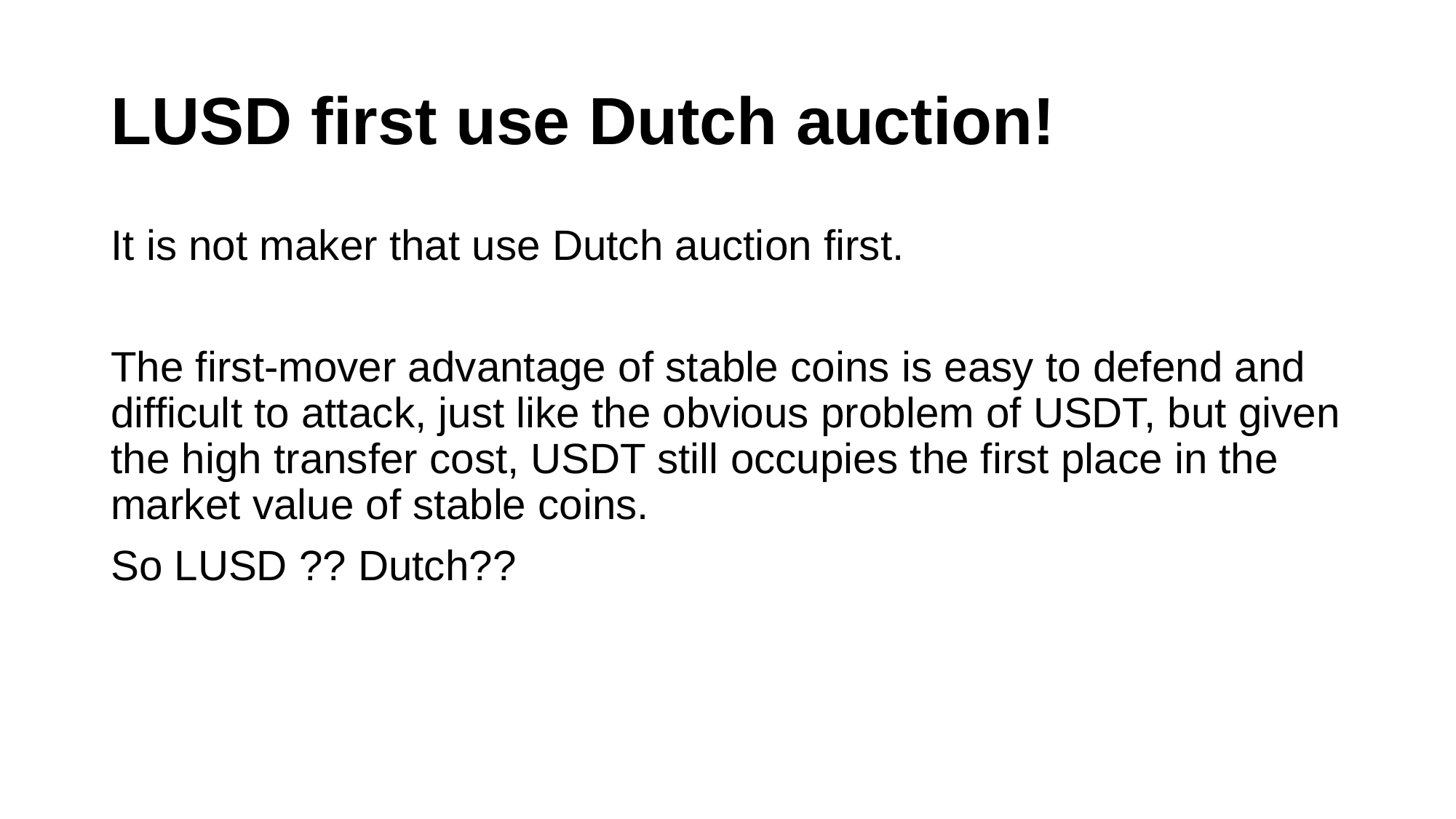

# LUSD first use Dutch auction!
It is not maker that use Dutch auction first.

The first-mover advantage of stable coins is easy to defend and difficult to attack, just like the obvious problem of USDT, but given the high transfer cost, USDT still occupies the first place in the market value of stable coins.
So LUSD ?? Dutch??